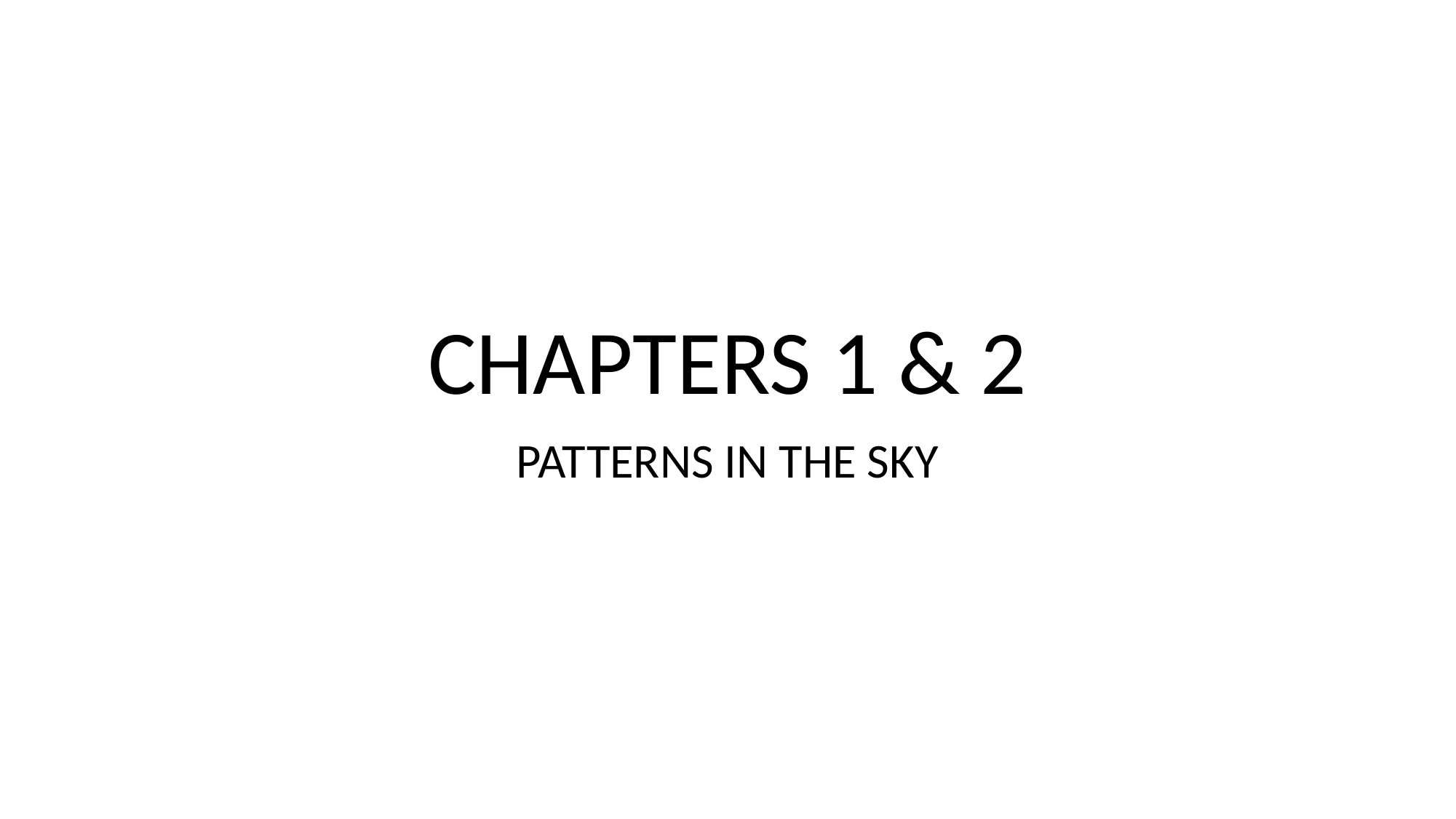

# CHAPTERS 1 & 2
PATTERNS IN THE SKY